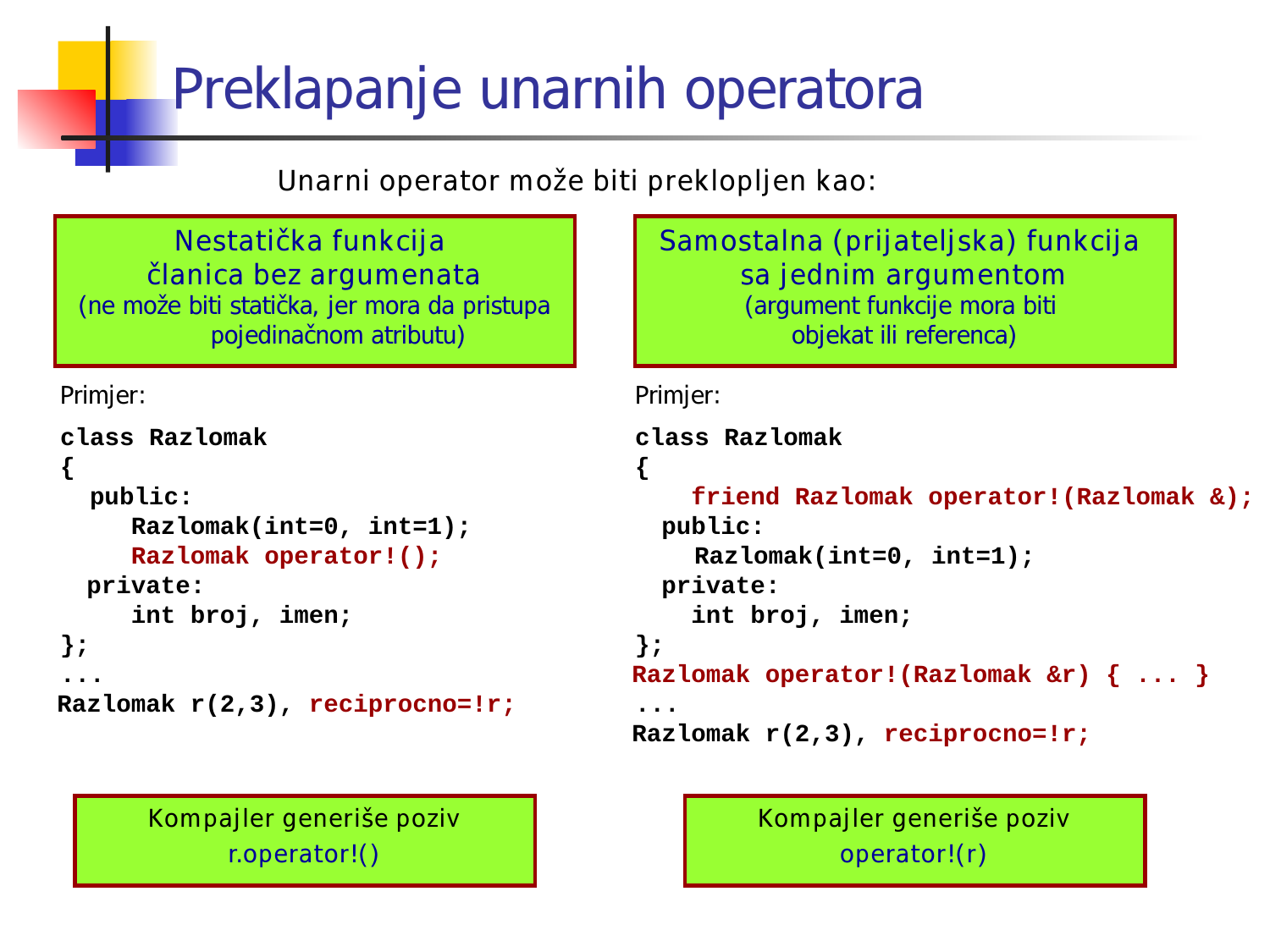

Preklapanje unarnih operatora
Unarni operator može biti preklopljen kao:
Nestatička funkcija
članica bez argumenata
(ne može biti statička, jer mora da pristupa pojedinačnom atributu)
Samostalna (prijateljska) funkcija
sa jednim argumentom
(argument funkcije mora biti
objekat ili referenca)
	Primjer:
	class Razlomak
	{
	  public:
        Razlomak(int=0, int=1);
        Razlomak operator!();
     private:
        int broj, imen;
	};
	...
   Razlomak r(2,3), reciprocno=!r;
	Primjer:
	class Razlomak
	{
       friend Razlomak operator!(Razlomak &);
     public:
	    Razlomak(int=0, int=1);
     private:
       int broj, imen;
	};
   Razlomak operator!(Razlomak &r) { ... }
	...
   Razlomak r(2,3), reciprocno=!r;
Kompajler generiše poziv
r.operator!()
Kompajler generiše poziv
operator!(r)